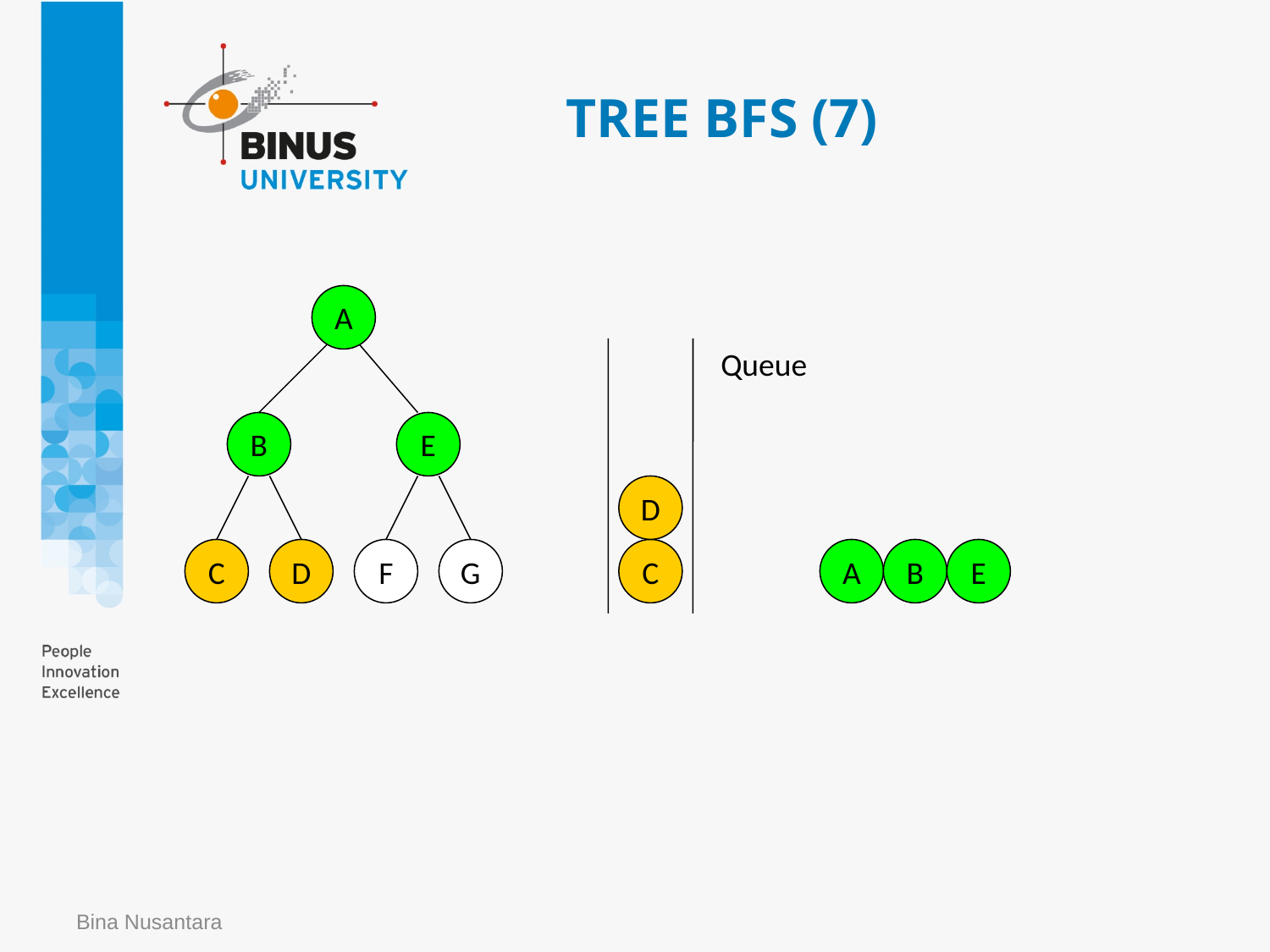

# TREE BFS (7)
A

B
E

C
D
F
G

D
C
Queue
A
B
E
Bina Nusantara